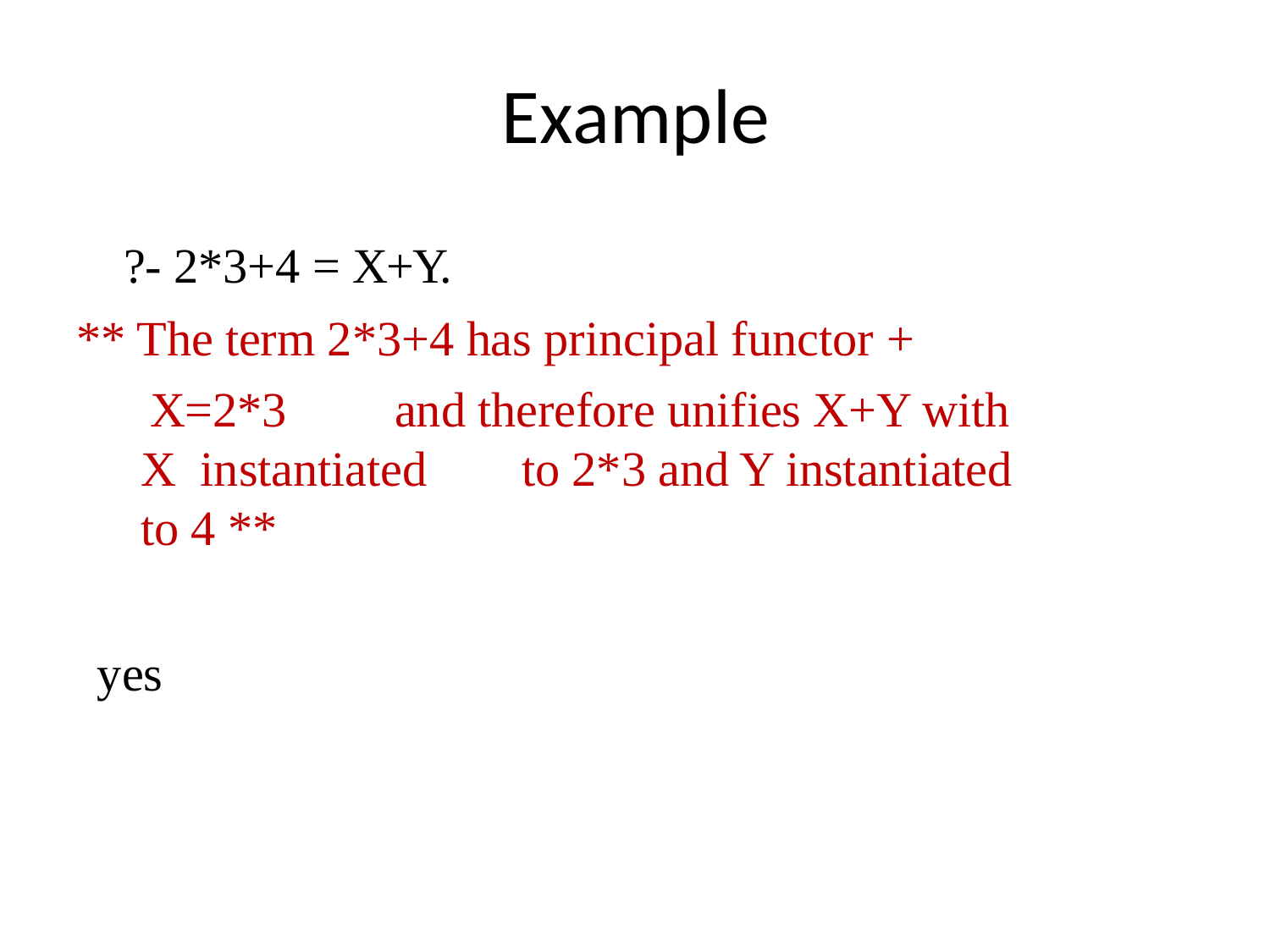

# Example
?- 2*3+4 = X+Y.
** The term 2*3+4 has principal functor +
X=2*3	and therefore unifies X+Y with X  instantiated	to 2*3 and Y instantiated to 4 **

yes